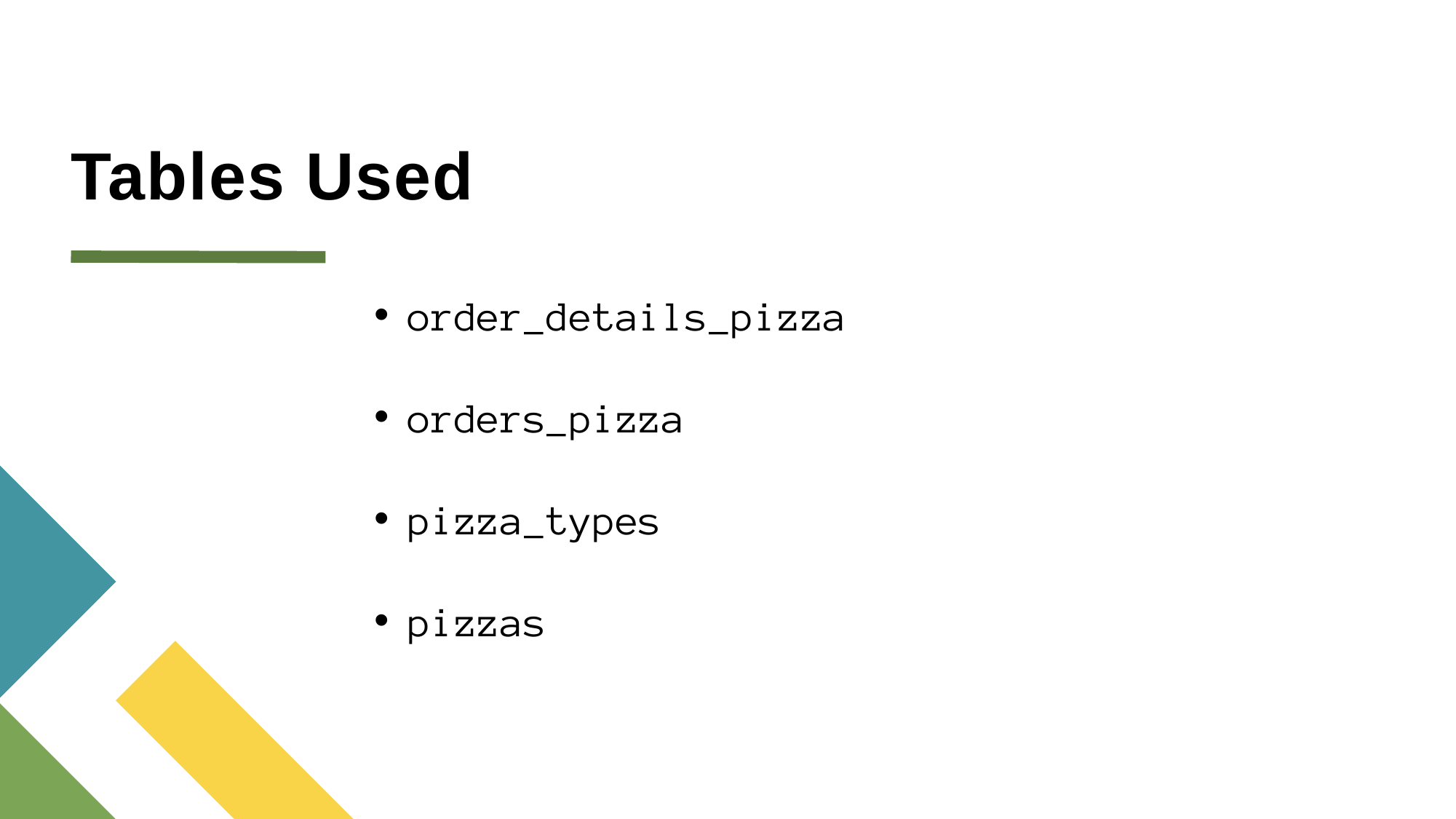

# Tables Used
order_details_pizza

orders_pizza

pizza_types

pizzas